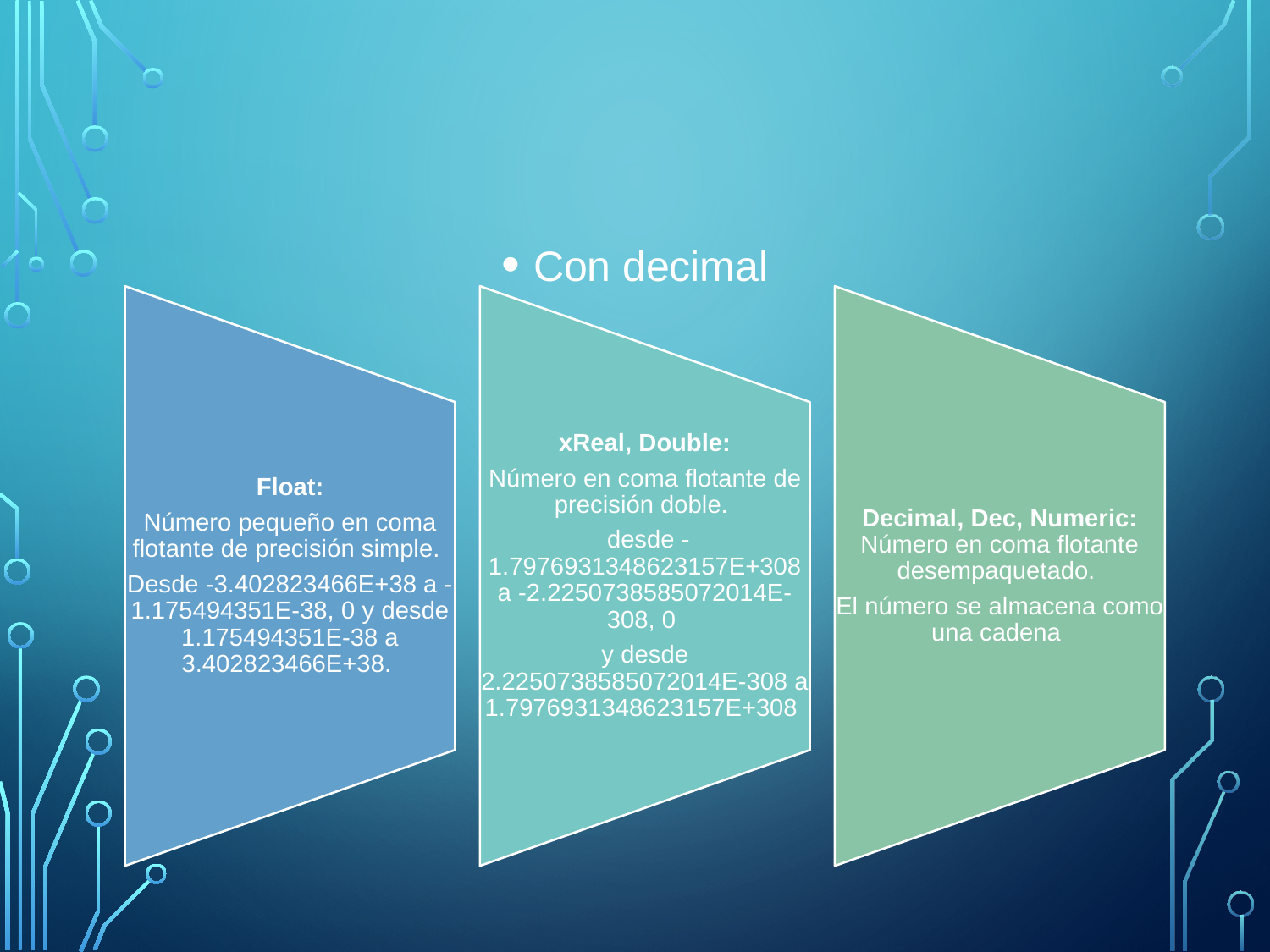

#
Con decimal
Float:
Número pequeño en coma flotante de precisión simple.
Desde -3.402823466E+38 a -1.175494351E-38, 0 y desde 1.175494351E-38 a 3.402823466E+38.
xReal, Double:
Número en coma flotante de precisión doble.
 desde -1.7976931348623157E+308 a -2.2250738585072014E-308, 0
y desde 2.2250738585072014E-308 a 1.7976931348623157E+308
Decimal, Dec, Numeric: Número en coma flotante desempaquetado.
El número se almacena como una cadena